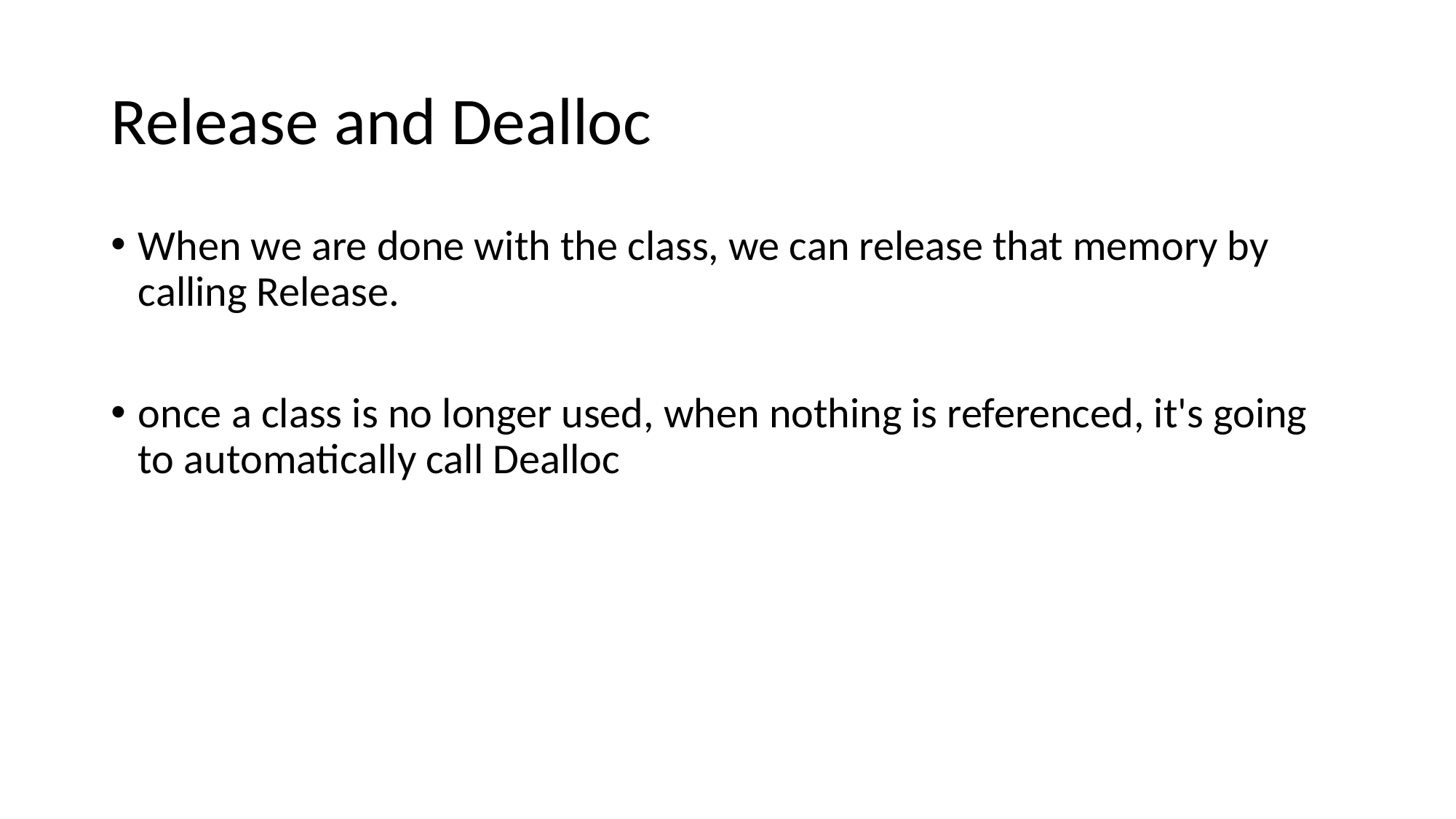

# Release and Dealloc
When we are done with the class, we can release that memory by calling Release.

once a class is no longer used, when nothing is referenced, it's going to automatically call Dealloc